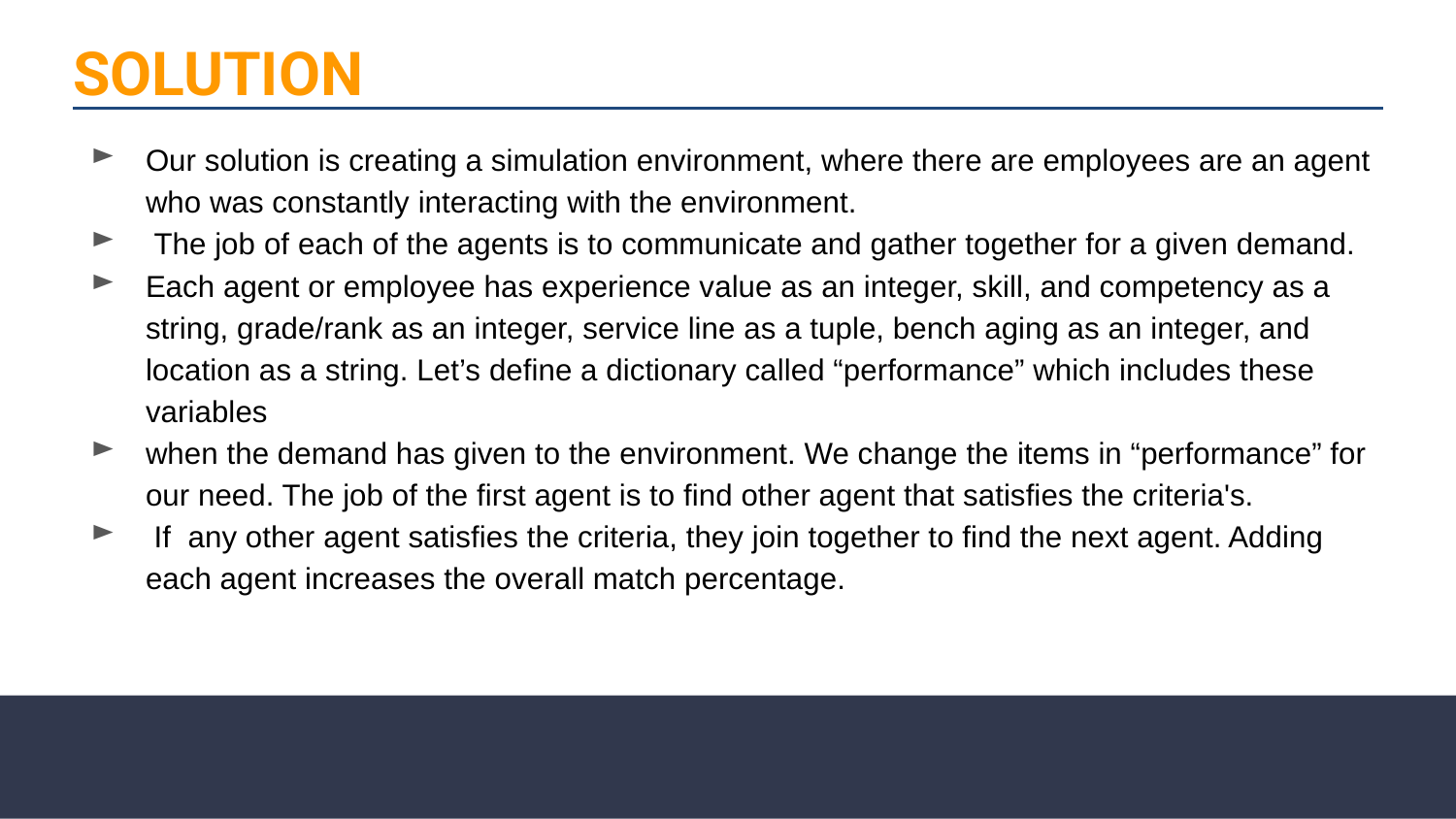

# SOLUTION
Our solution is creating a simulation environment, where there are employees are an agent who was constantly interacting with the environment.
 The job of each of the agents is to communicate and gather together for a given demand.
Each agent or employee has experience value as an integer, skill, and competency as a string, grade/rank as an integer, service line as a tuple, bench aging as an integer, and location as a string. Let’s define a dictionary called “performance” which includes these variables
when the demand has given to the environment. We change the items in “performance” for our need. The job of the first agent is to find other agent that satisfies the criteria's.
 If  any other agent satisfies the criteria, they join together to find the next agent. Adding each agent increases the overall match percentage.